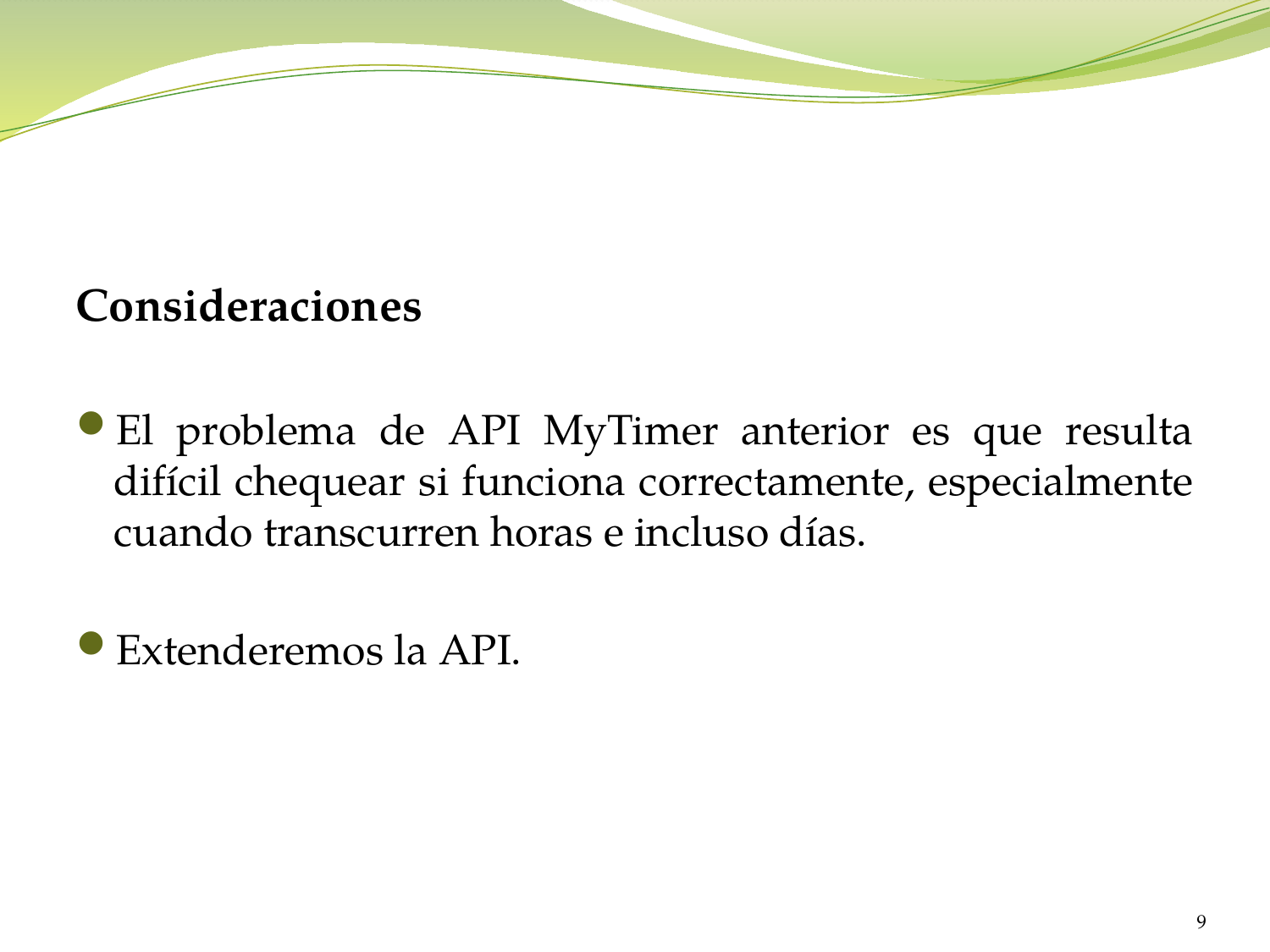

#
Consideraciones

El problema de API MyTimer anterior es que resulta difícil chequear si funciona correctamente, especialmente cuando transcurren horas e incluso días.

Extenderemos la API.

9